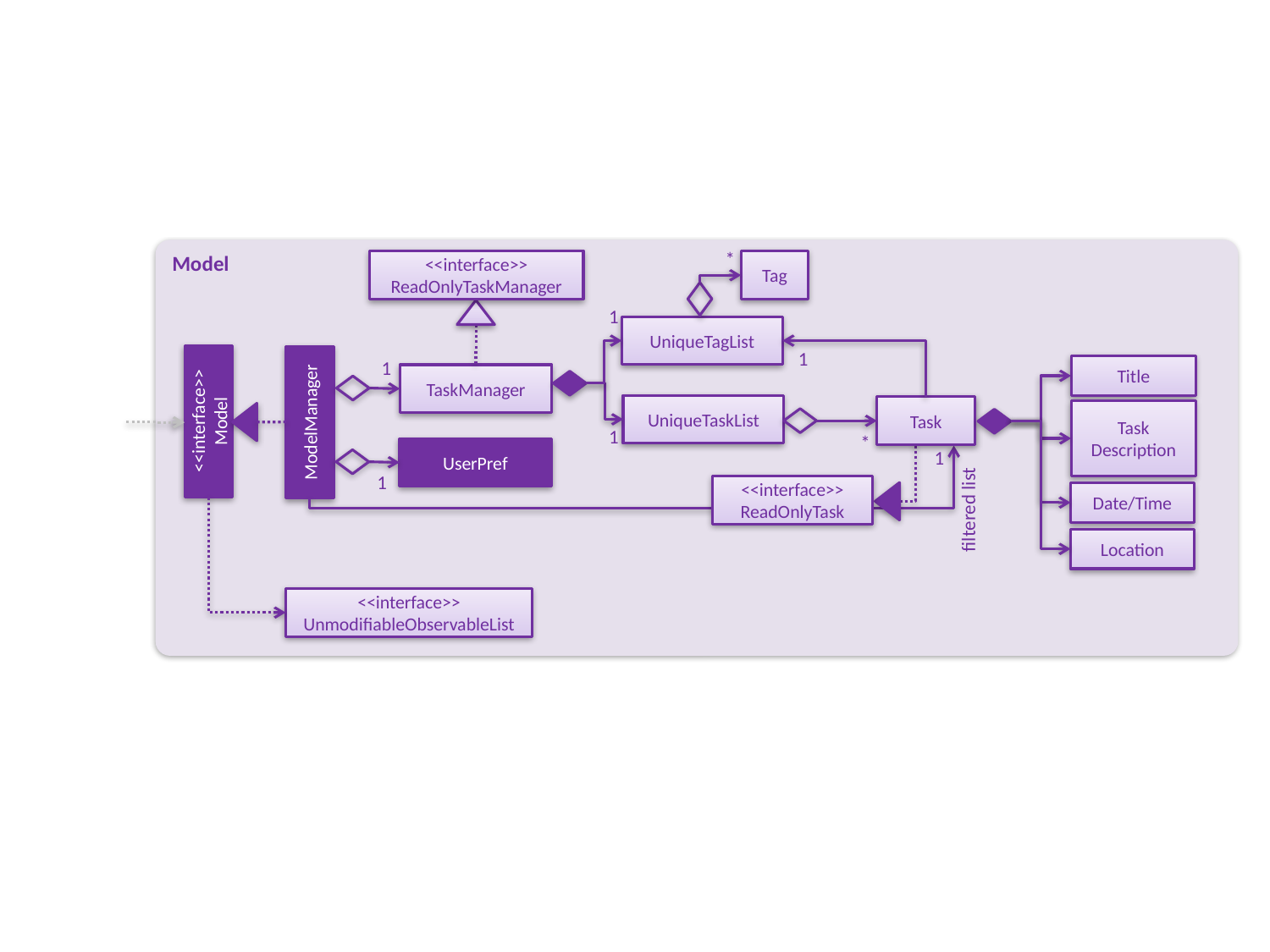

Model
*
<<interface>>
ReadOnlyTaskManager
Tag

1
UniqueTagList
1
1
Title
TaskManager

UniqueTaskList
Task
<<interface>>
Model
ModelManager
Task Description

1
*
UserPref
1

1
<<interface>>
ReadOnlyTask
Date/Time

filtered list
Location
<<interface>>
UnmodifiableObservableList